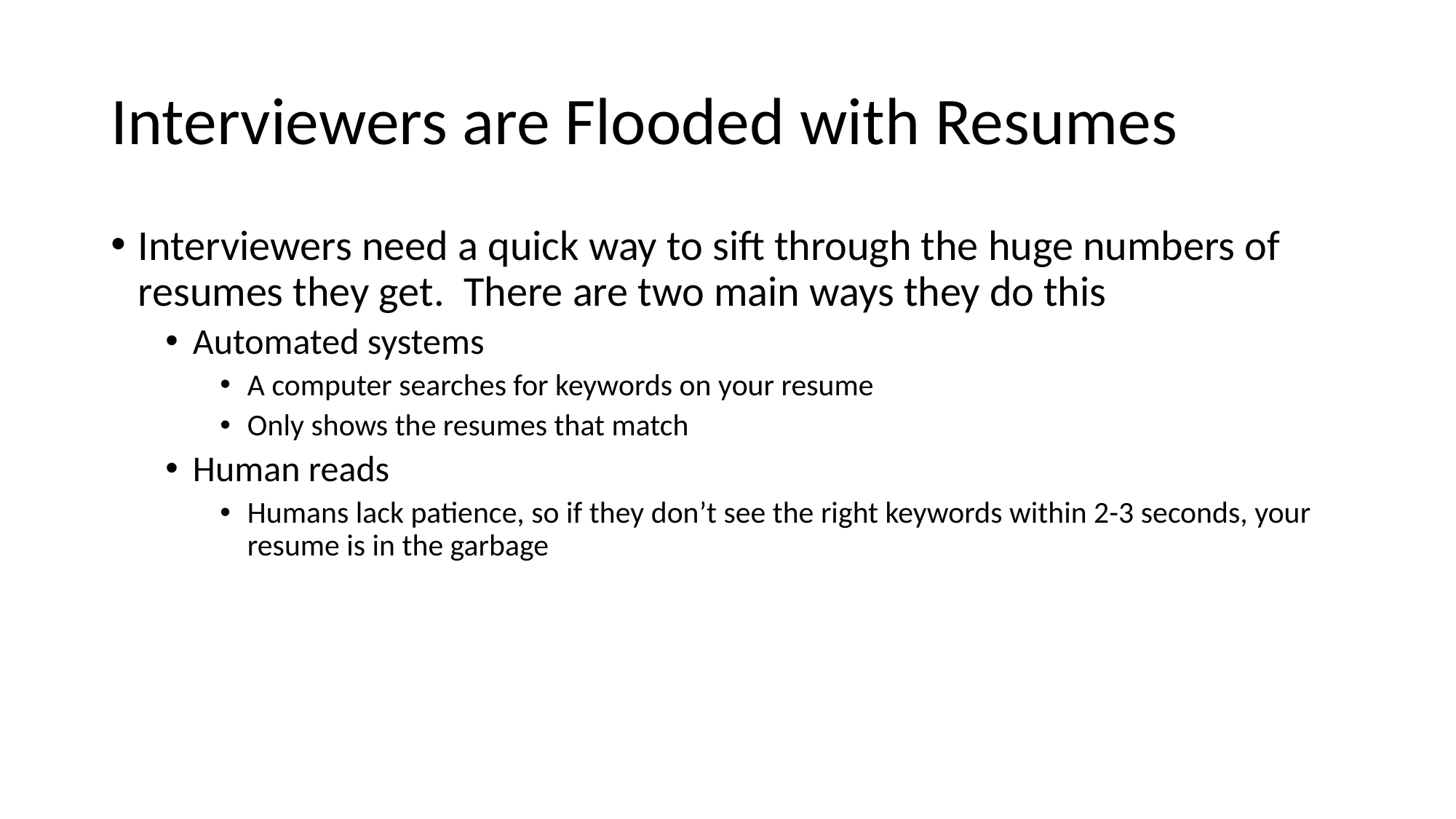

# Interviewers are Flooded with Resumes
Interviewers need a quick way to sift through the huge numbers of resumes they get.  There are two main ways they do this
Automated systems
A computer searches for keywords on your resume
Only shows the resumes that match
Human reads
Humans lack patience, so if they don’t see the right keywords within 2-3 seconds, your resume is in the garbage